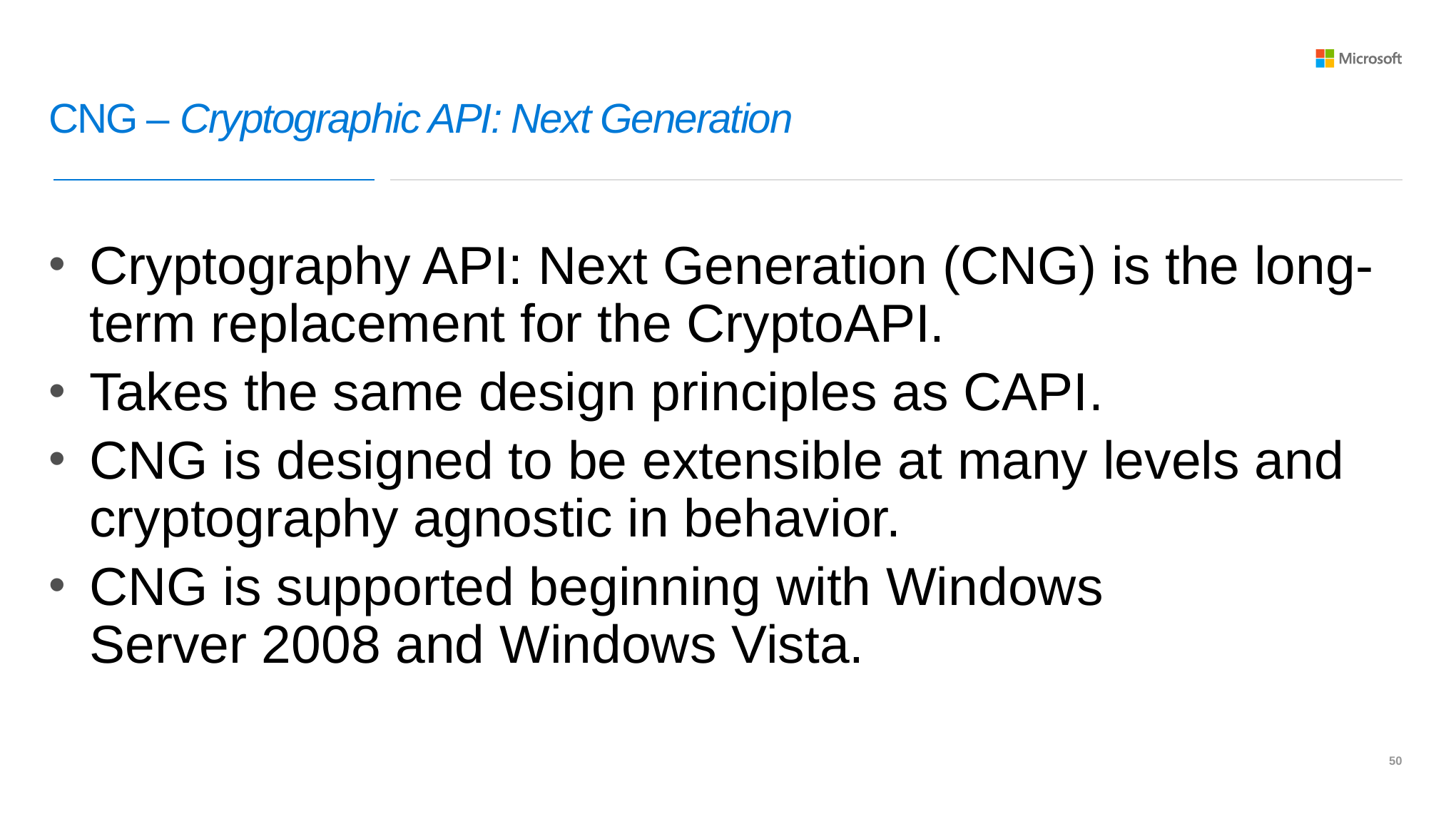

# CNG – Cryptographic API: Next Generation
Cryptography API: Next Generation (CNG) is the long-term replacement for the CryptoAPI.
Takes the same design principles as CAPI.
CNG is designed to be extensible at many levels and cryptography agnostic in behavior.
CNG is supported beginning with Windows Server 2008 and Windows Vista.
50